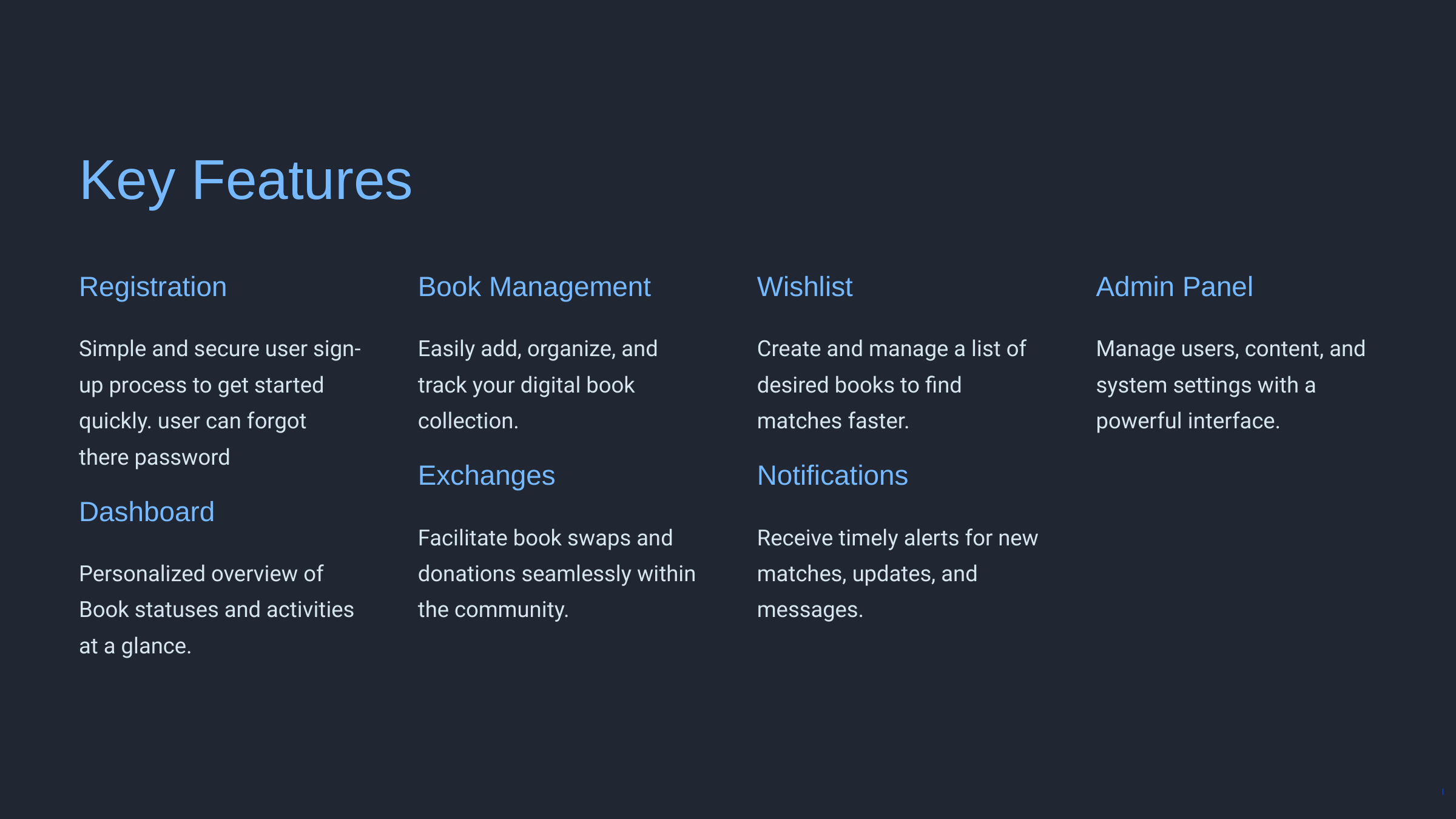

Key Features
Registration
Book Management
Wishlist
Admin Panel
Simple and secure user sign-up process to get started quickly. user can forgot there password
Easily add, organize, and track your digital book collection.
Create and manage a list of desired books to find matches faster.
Manage users, content, and system settings with a powerful interface.
Exchanges
Notifications
Dashboard
Facilitate book swaps and donations seamlessly within the community.
Receive timely alerts for new matches, updates, and messages.
Personalized overview of Book statuses and activities at a glance.